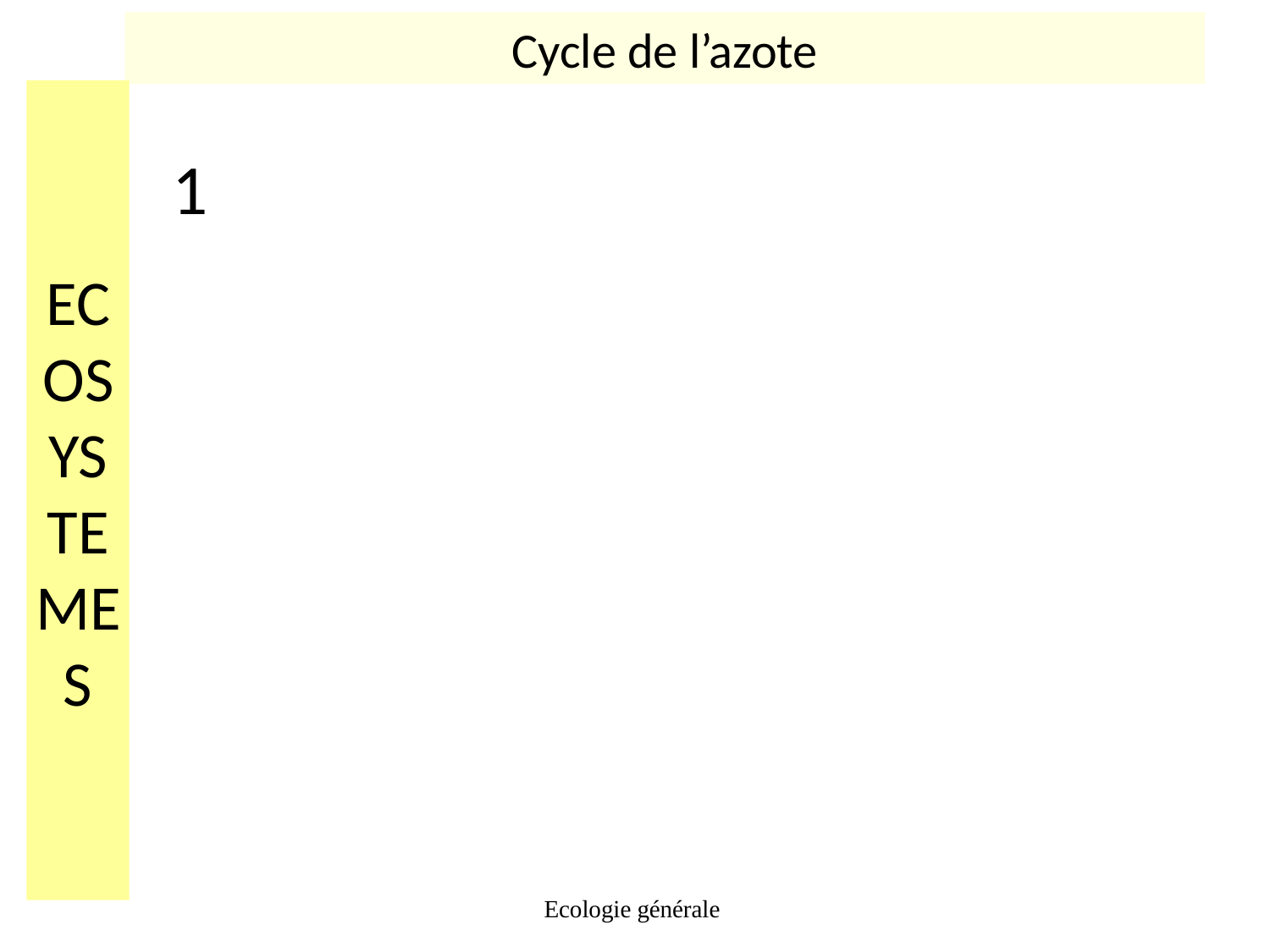

Cycle de l’azote
# ECOSYSTEMES
1
Ecologie générale